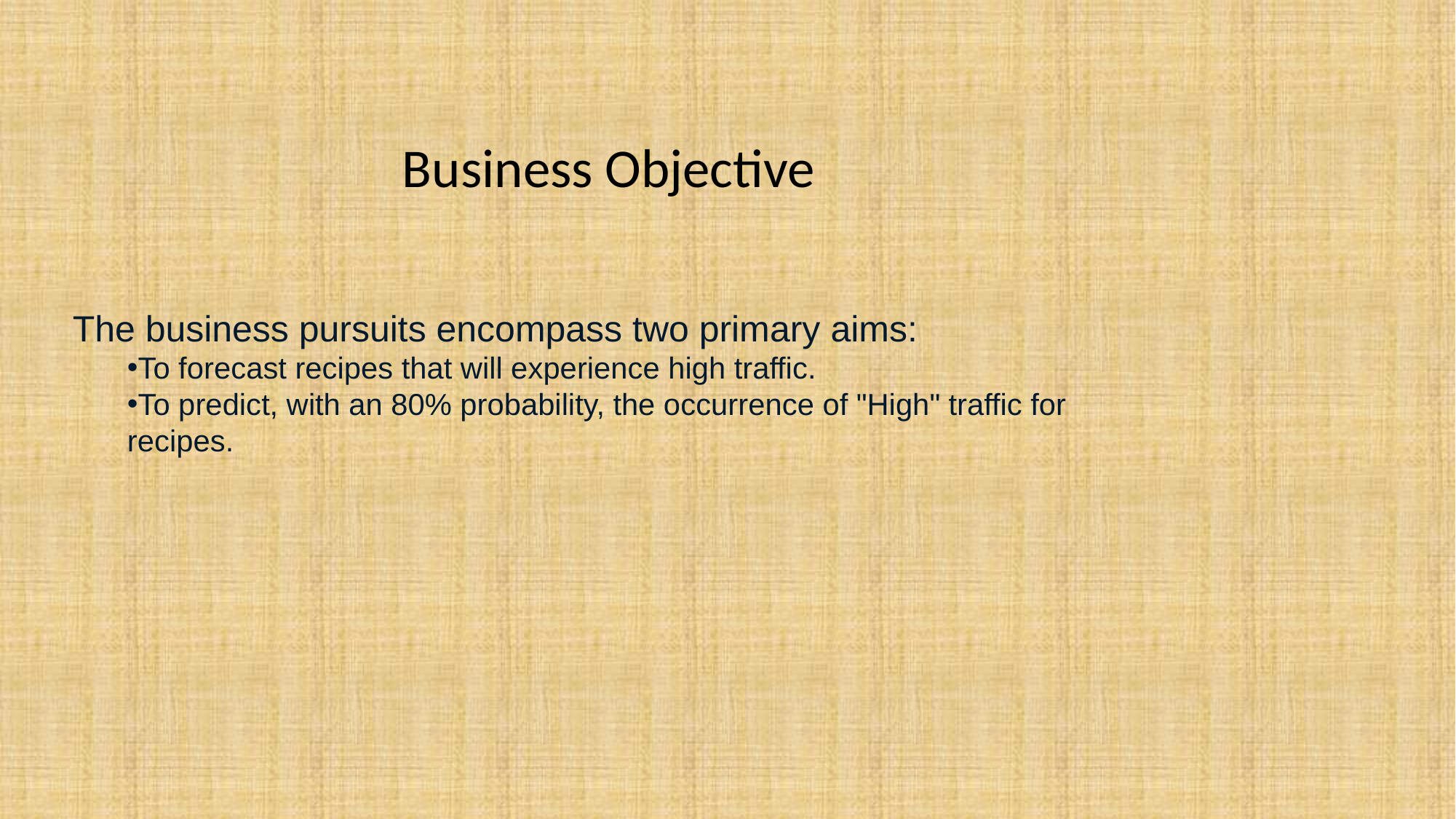

# Business Objective
The business pursuits encompass two primary aims:
To forecast recipes that will experience high traffic.
To predict, with an 80% probability, the occurrence of "High" traffic for recipes.